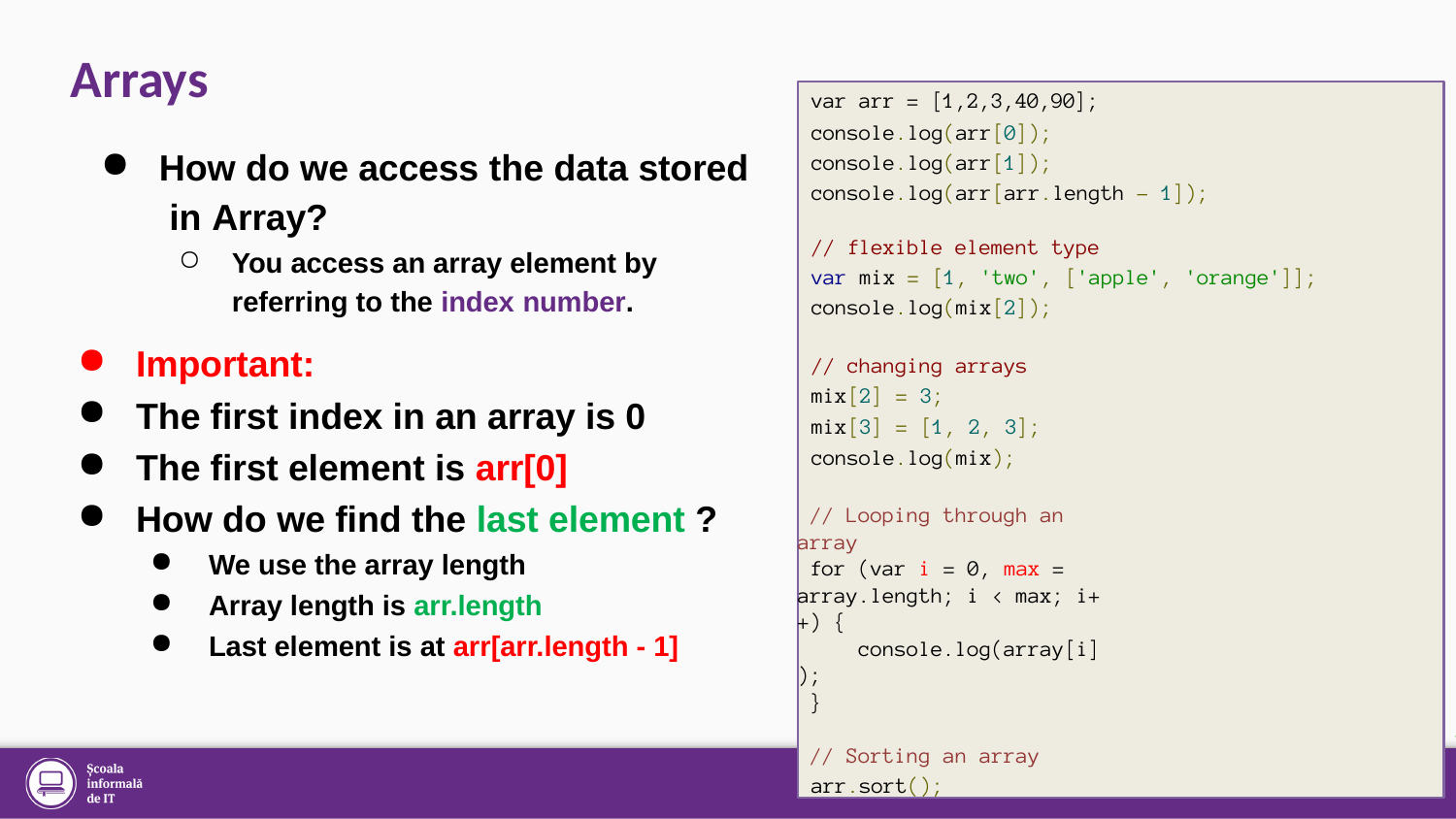

# Arrays
var arr = [1,2,3,40,90];
console.log(arr[0]);  console.log(arr[1]);  console.log(arr[arr.length - 1]);

// flexible element type
var mix = [1, 'two', ['apple', 'orange']];  console.log(mix[2]);

// changing arrays  mix[2] = 3;
mix[3] = [1, 2, 3];
console.log(mix);

 // Looping through an array
 for (var i = 0, max = array.length; i < max; i++) {
     console.log(array[i]);
 }

 // Sorting an array
arr.sort();
How do we access the data stored  in Array?
You access an array element by  referring to the index number.
Important:
The first index in an array is 0
The first element is arr[0]
How do we find the last element ?
We use the array length
Array length is arr.length
Last element is at arr[arr.length - 1]

5